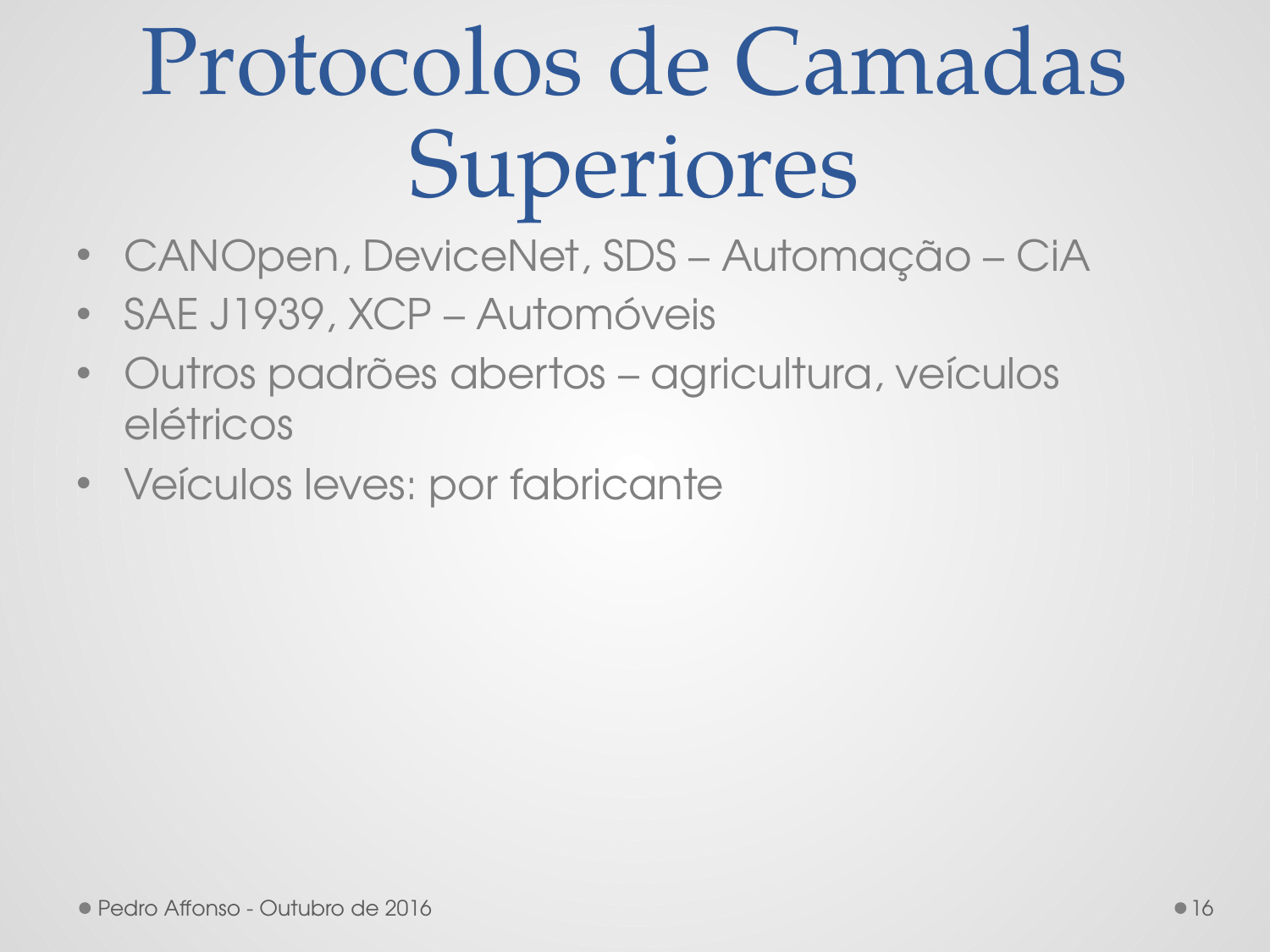

# Protocolos de Camadas Superiores
CANOpen, DeviceNet, SDS – Automação – CiA
SAE J1939, XCP – Automóveis
Outros padrões abertos – agricultura, veículos elétricos
Veículos leves: por fabricante
Pedro Affonso - Outubro de 2016
16